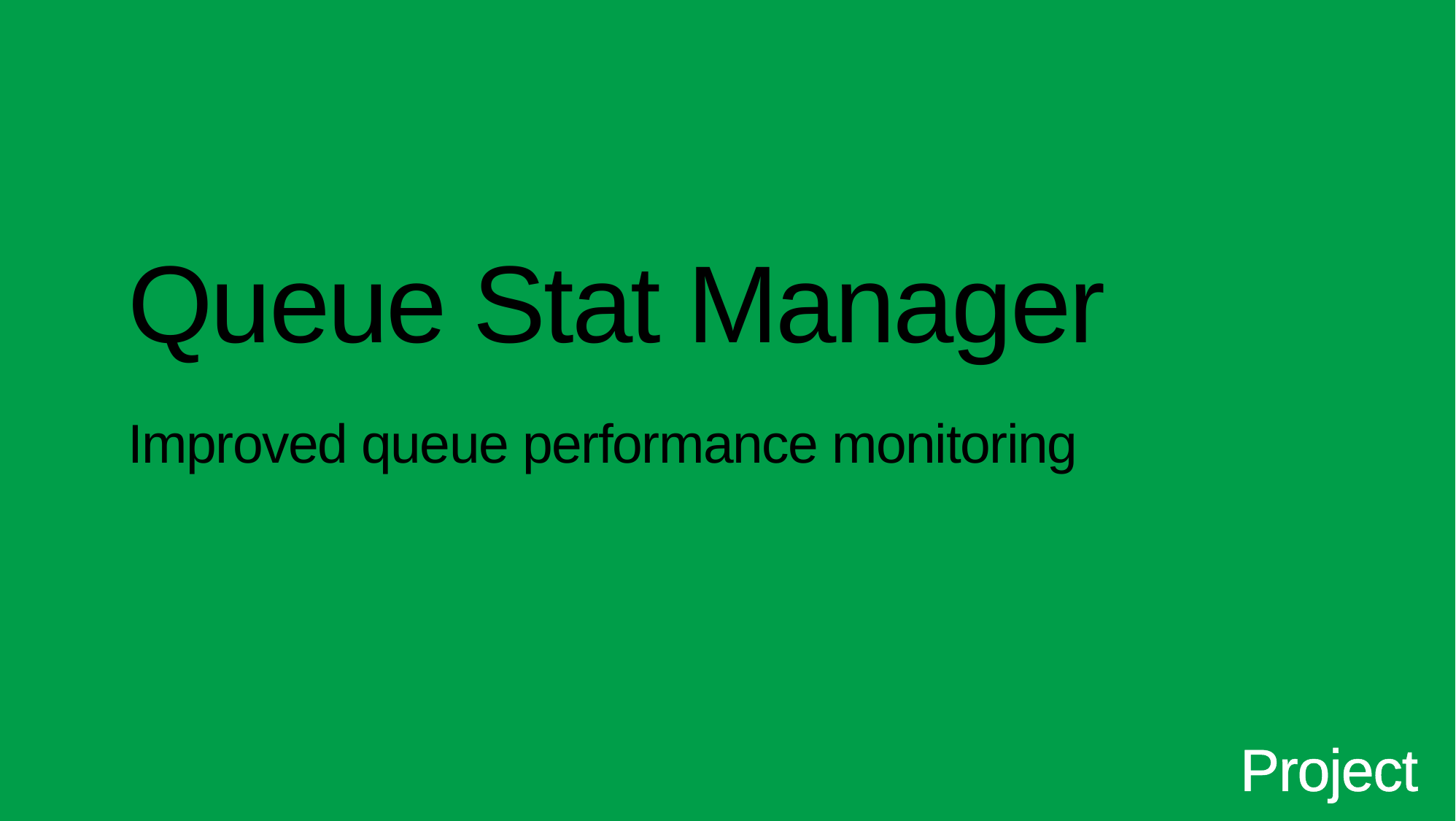

# Queue Stat Manager
Improved queue performance monitoring